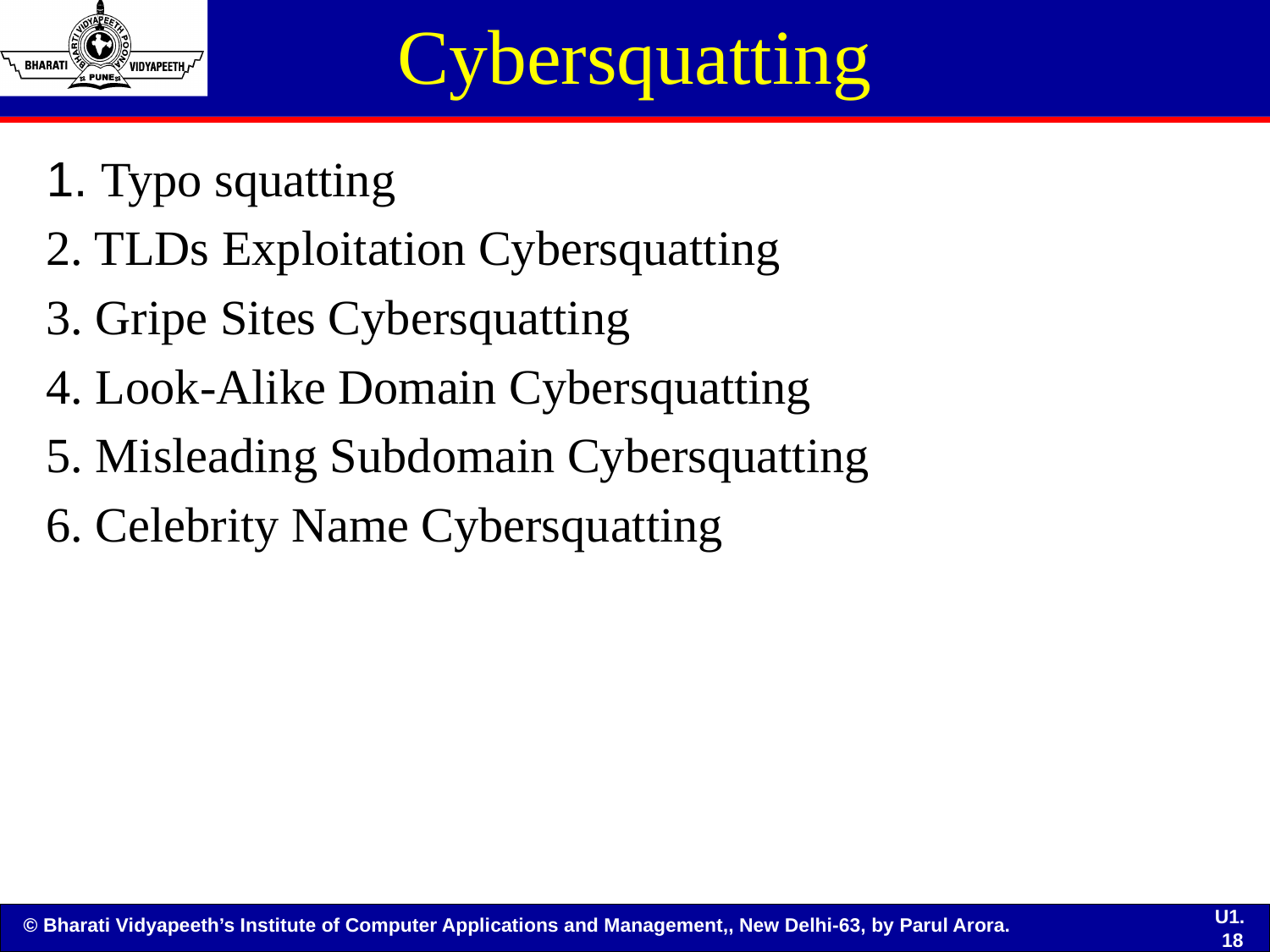

# Cybersquatting
1. Typo squatting
2. TLDs Exploitation Cybersquatting
3. Gripe Sites Cybersquatting
4. Look-Alike Domain Cybersquatting
5. Misleading Subdomain Cybersquatting
6. Celebrity Name Cybersquatting